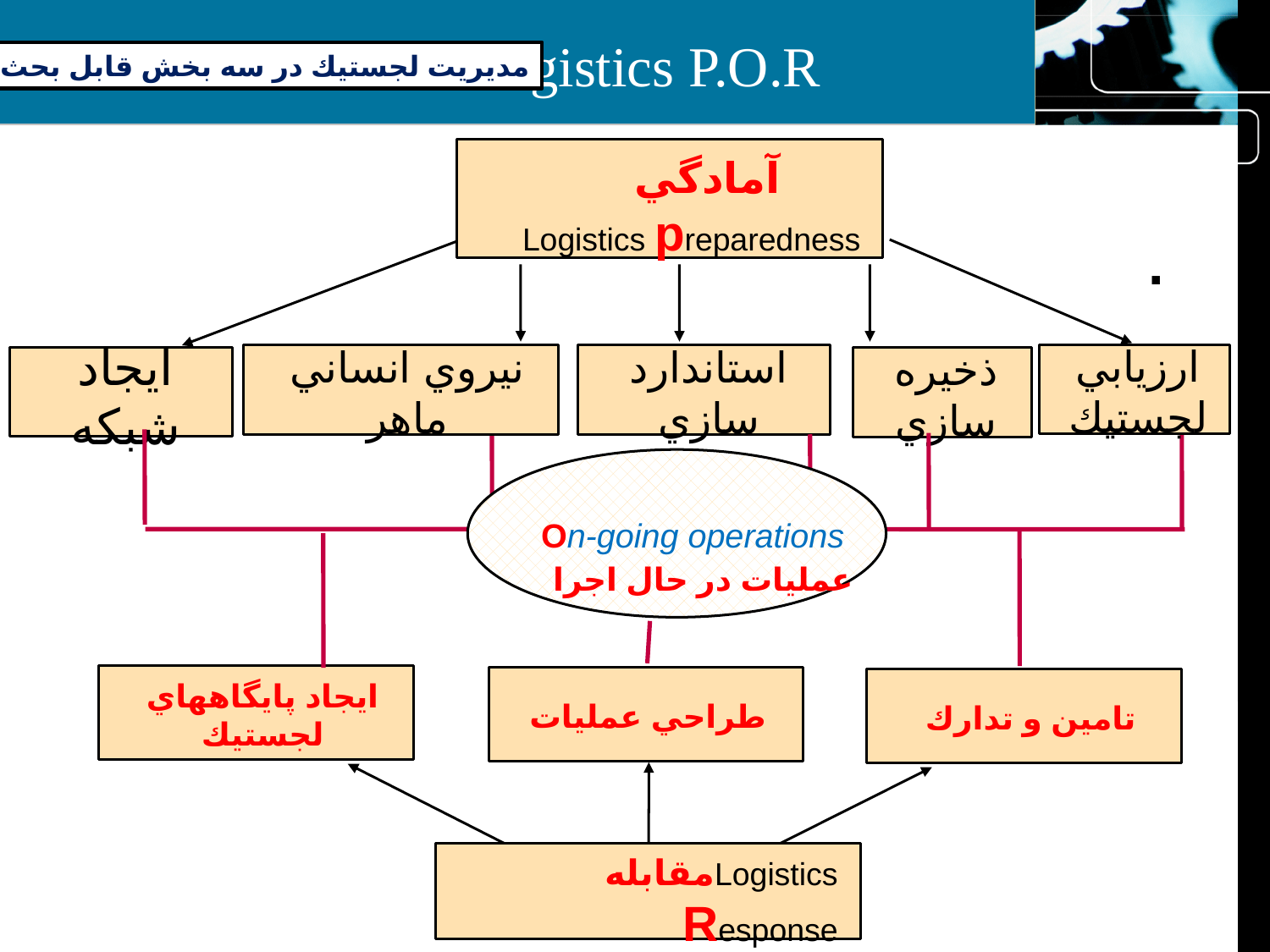

# Logistics P.O.R
مديريت لجستيك در سه بخش قابل بحث است

                     آمادگي          Logistics preparedness
.

ارزيابي لجستيك

نيروي انساني ماهر

استاندارد سازي

ايجاد شبكه

ذخيره سازي

On-going operations

عمليات در حال اجرا

ايجاد پايگاههاي لجستيك

طراحي عمليات

تامين و تدارك

                      مقابلهLogistics Response